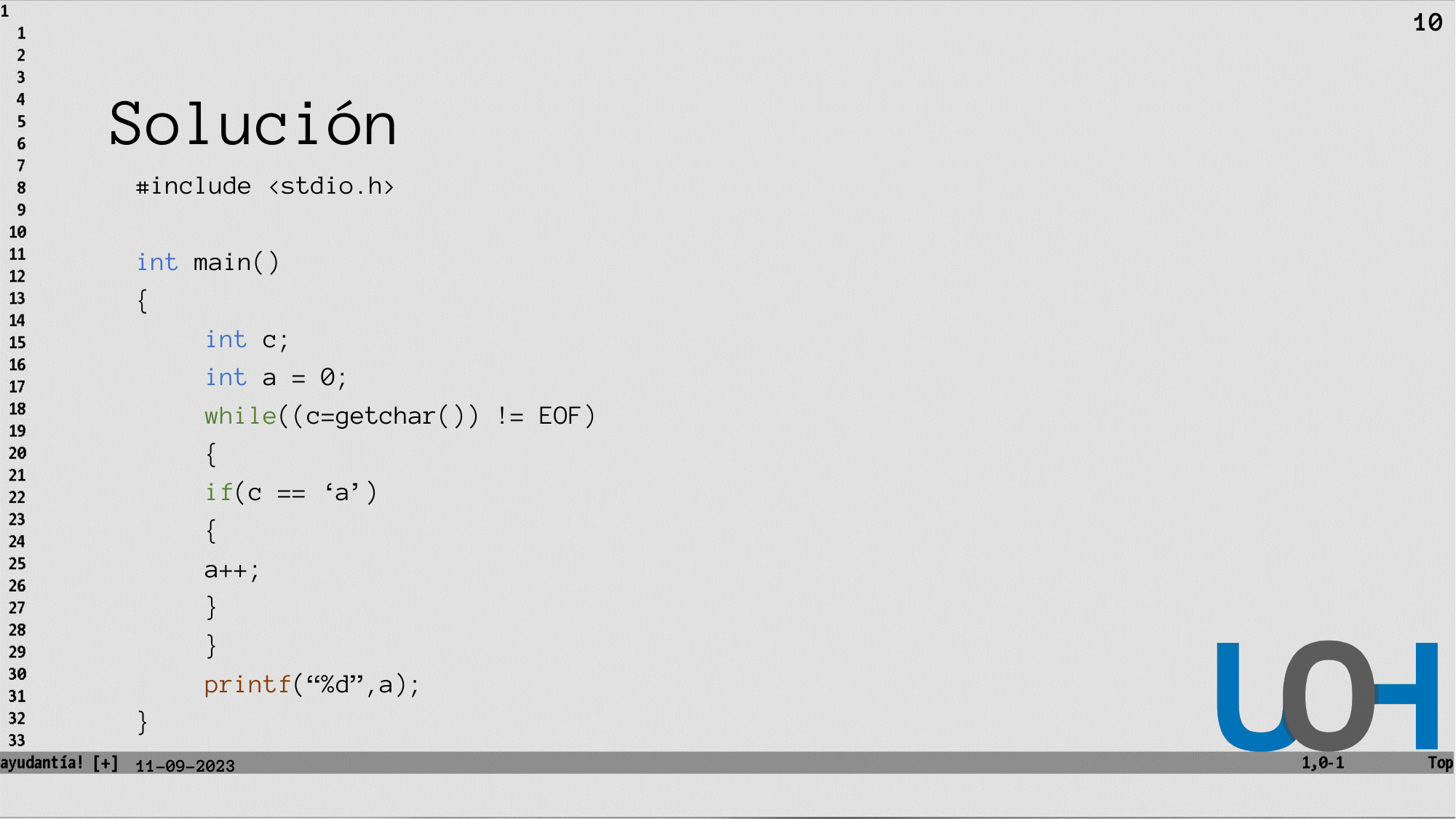

10
# Solución
#include <stdio.h>

int main()
{
	int c;
	int a = 0;
	while((c=getchar()) != EOF)
	{
		if(c == ‘a’)
		{
			a++;
		}
	}
	printf(“%d”,a);
}
11-09-2023